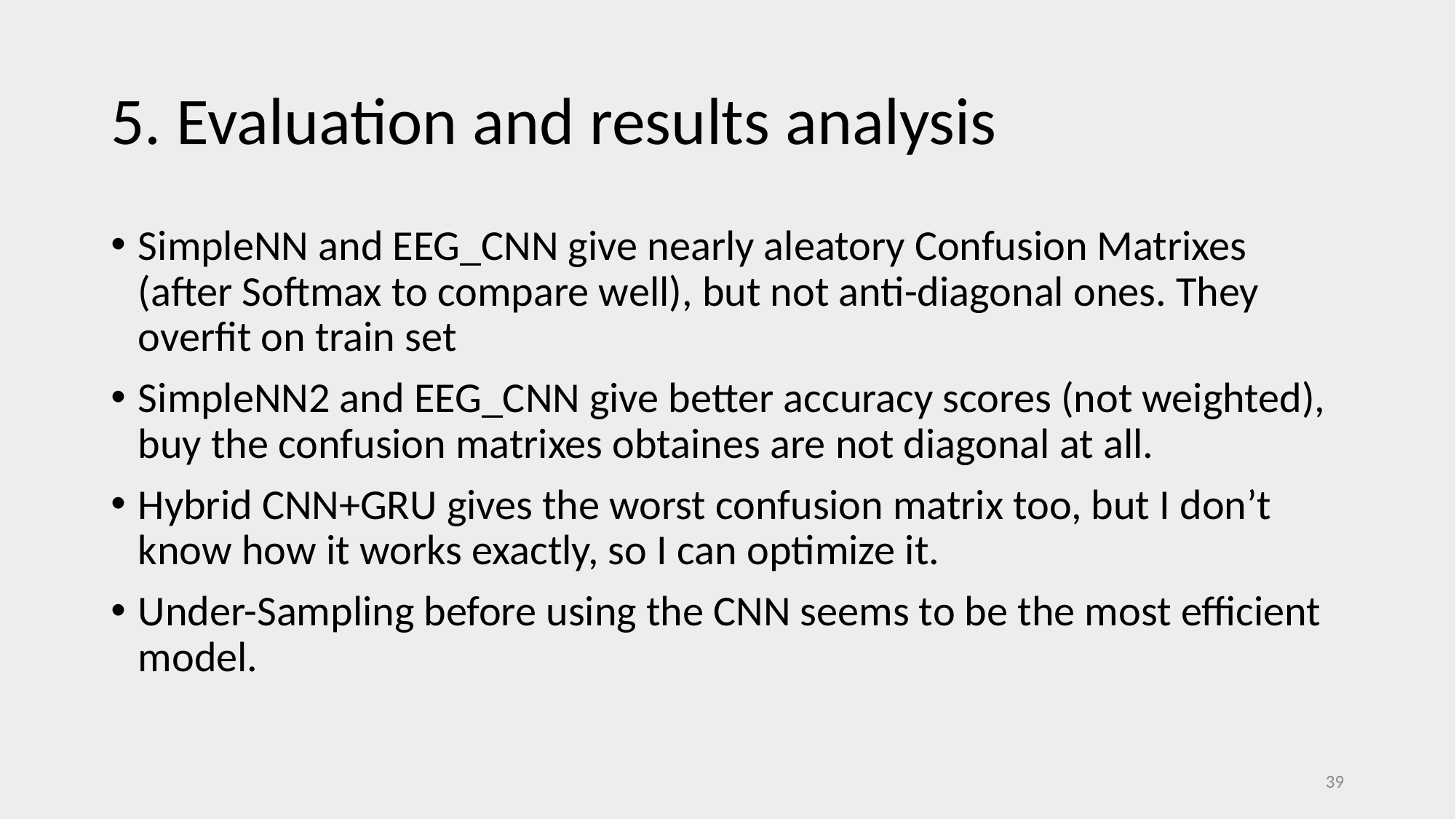

# 5. Evaluation and results analysis
SimpleNN and EEG_CNN give nearly aleatory Confusion Matrixes (after Softmax to compare well), but not anti-diagonal ones. They overfit on train set
SimpleNN2 and EEG_CNN give better accuracy scores (not weighted), buy the confusion matrixes obtaines are not diagonal at all.
Hybrid CNN+GRU gives the worst confusion matrix too, but I don’t know how it works exactly, so I can optimize it.
Under-Sampling before using the CNN seems to be the most efficient model.

39